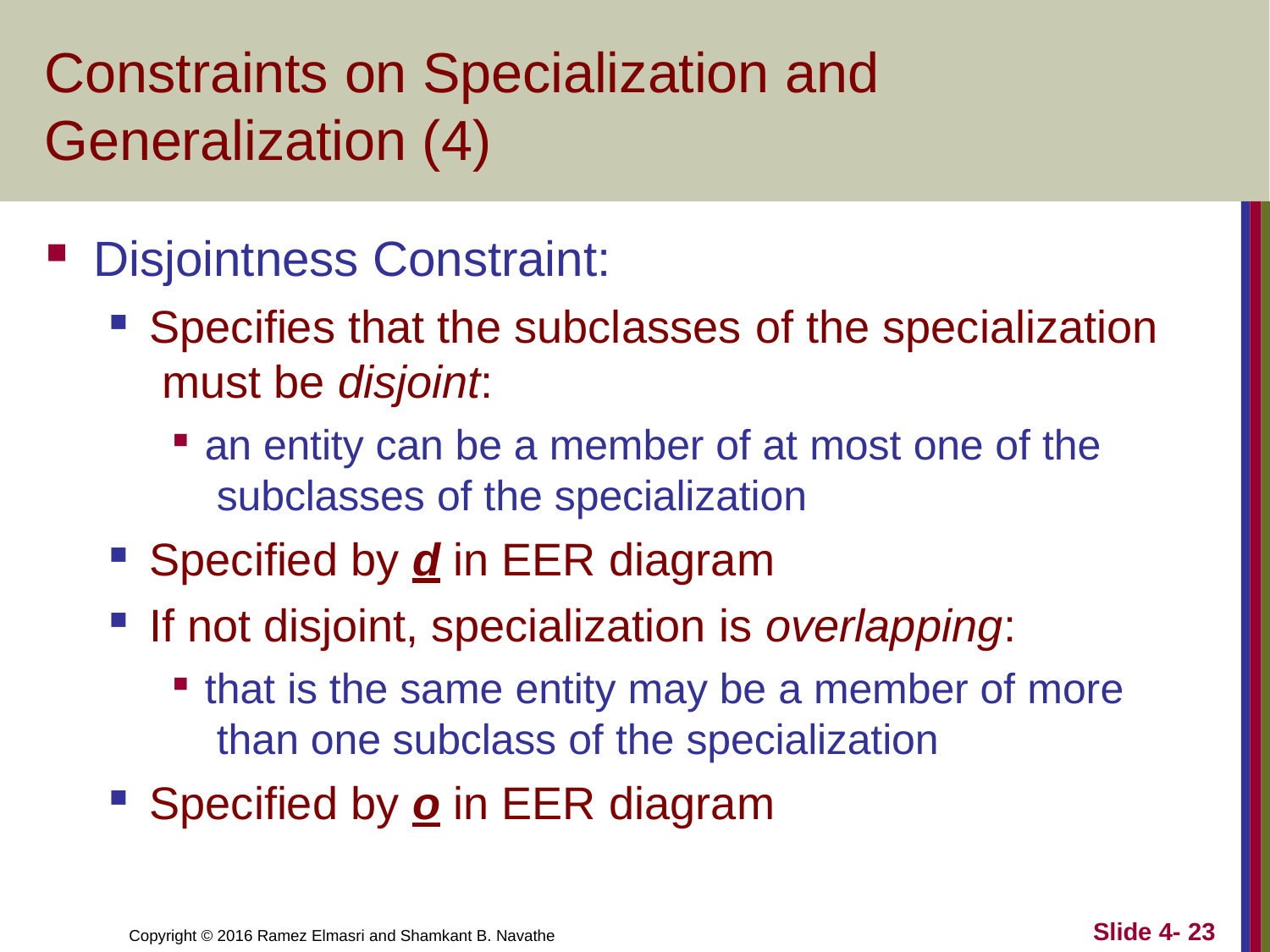

# Constraints on Specialization and  Generalization (4)
Disjointness Constraint:
Specifies that the subclasses of the specialization  must be disjoint:
an entity can be a member of at most one of the  subclasses of the specialization
Specified by d in EER diagram
If not disjoint, specialization is overlapping:
that is the same entity may be a member of more  than one subclass of the specialization
Specified by o in EER diagram
Slide 4- 23
Copyright © 2016 Ramez Elmasri and Shamkant B. Navathe